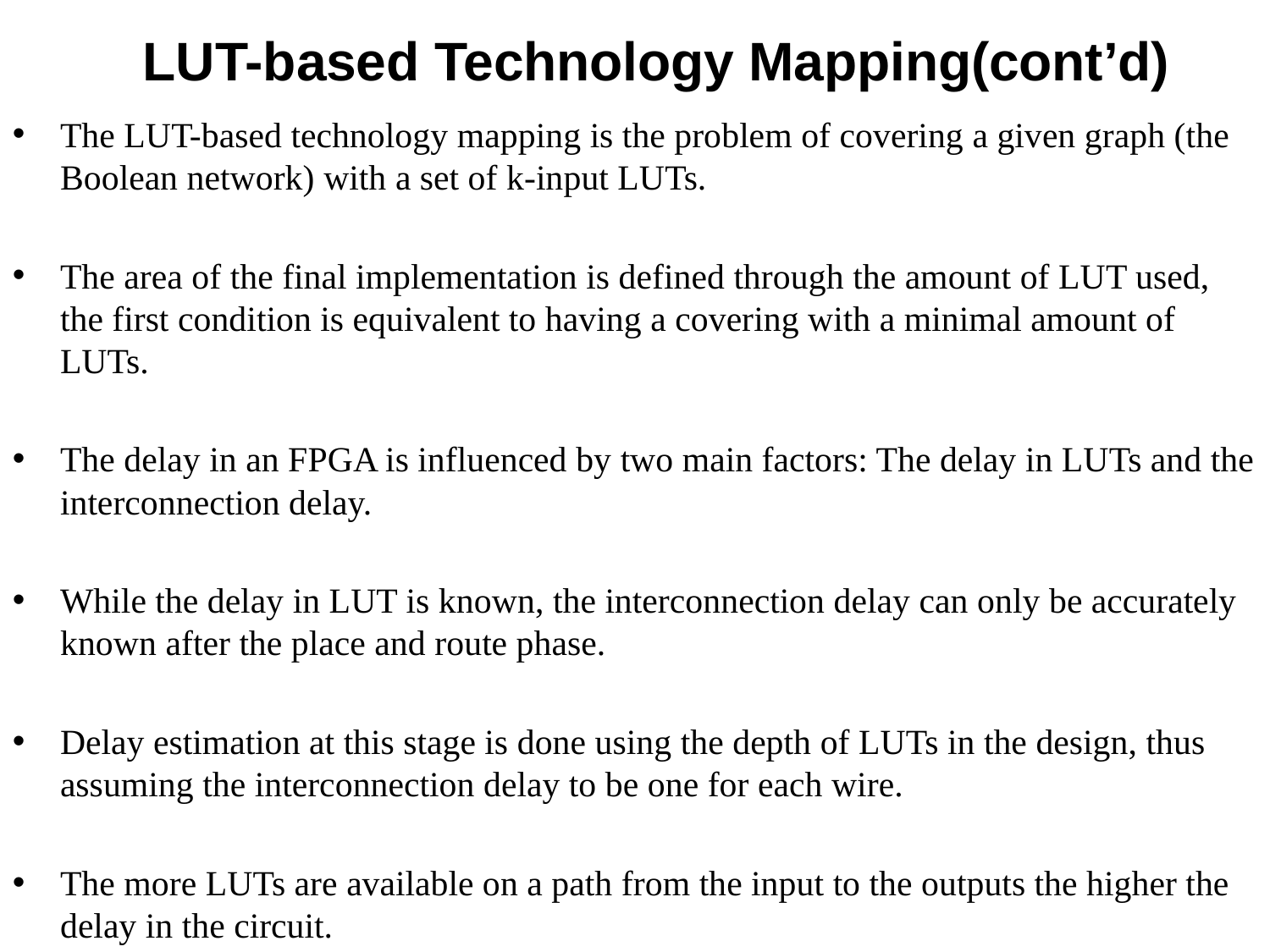

LUT-based Technology Mapping(cont’d)
The LUT-based technology mapping is the problem of covering a given graph (the Boolean network) with a set of k-input LUTs.

The area of the final implementation is defined through the amount of LUT used, the first condition is equivalent to having a covering with a minimal amount of LUTs.

The delay in an FPGA is influenced by two main factors: The delay in LUTs and the interconnection delay.

While the delay in LUT is known, the interconnection delay can only be accurately known after the place and route phase.

Delay estimation at this stage is done using the depth of LUTs in the design, thus assuming the interconnection delay to be one for each wire.

The more LUTs are available on a path from the input to the outputs the higher the delay in the circuit.